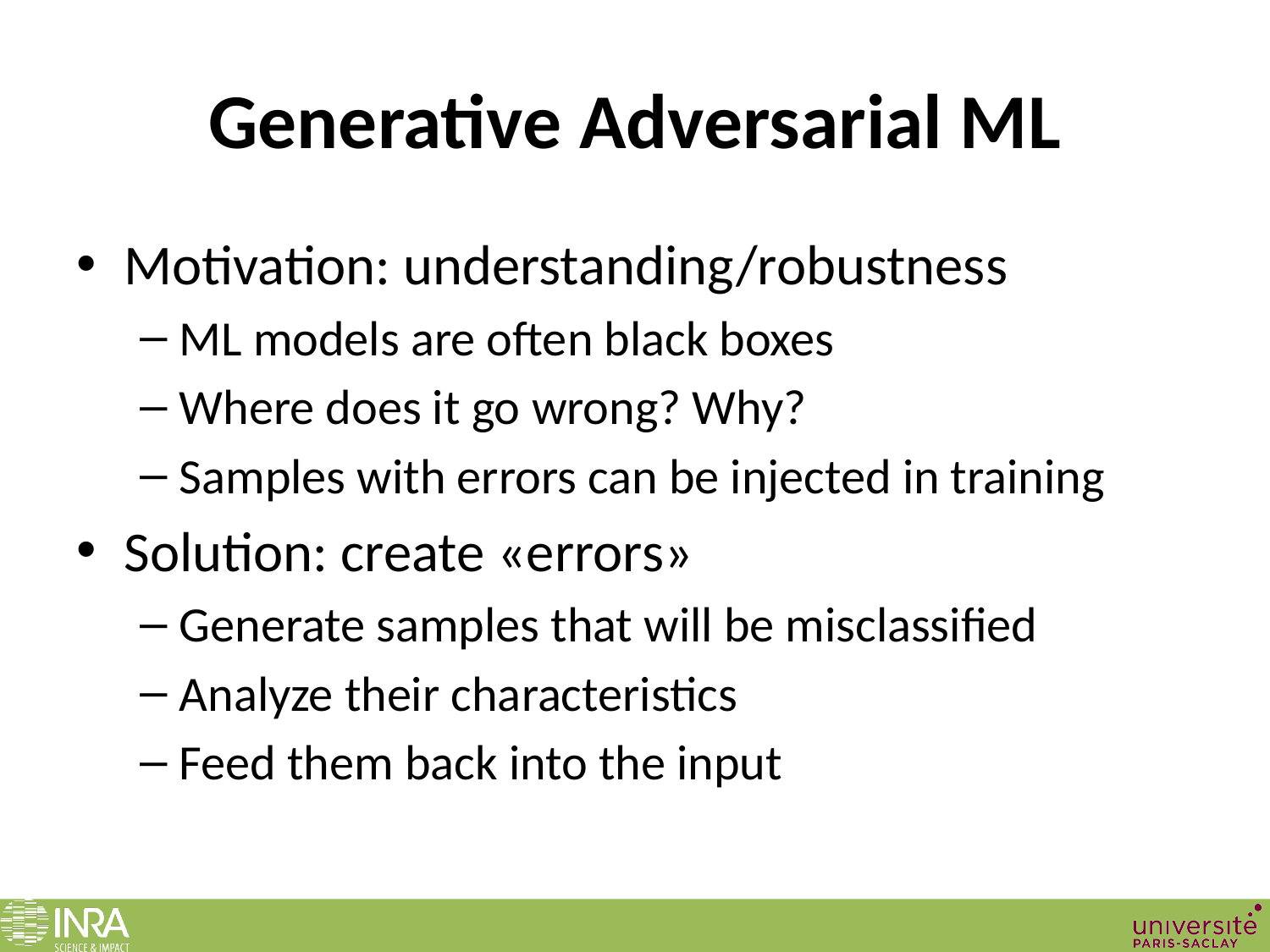

# Generative Adversarial ML
Motivation: understanding/robustness
ML models are often black boxes
Where does it go wrong? Why?
Samples with errors can be injected in training
Solution: create «errors»
Generate samples that will be misclassified
Analyze their characteristics
Feed them back into the input